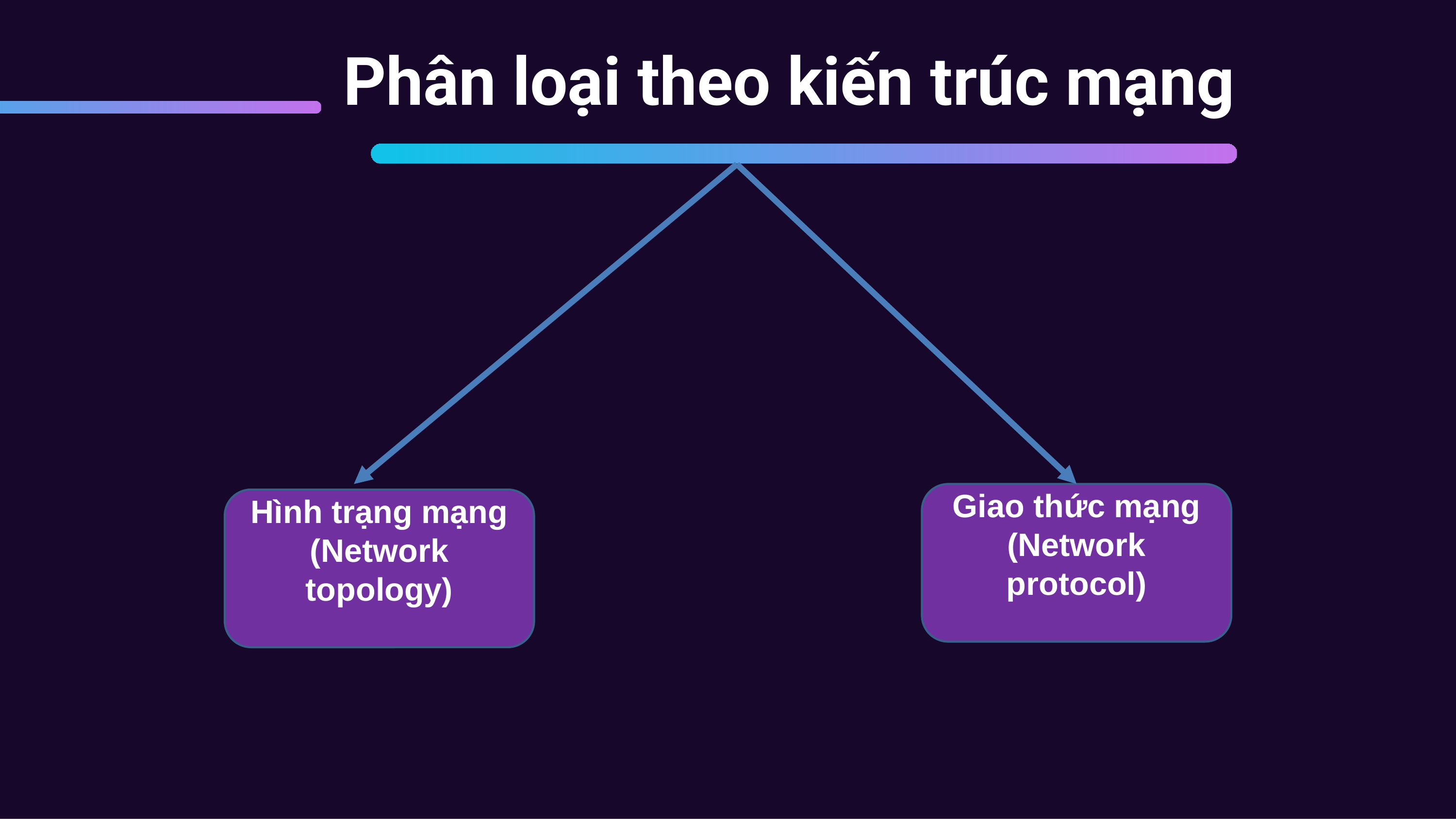

# Phân loại theo kiến trúc mạng

Giao thức mạng (Network protocol)

Hình trạng mạng (Network topology)